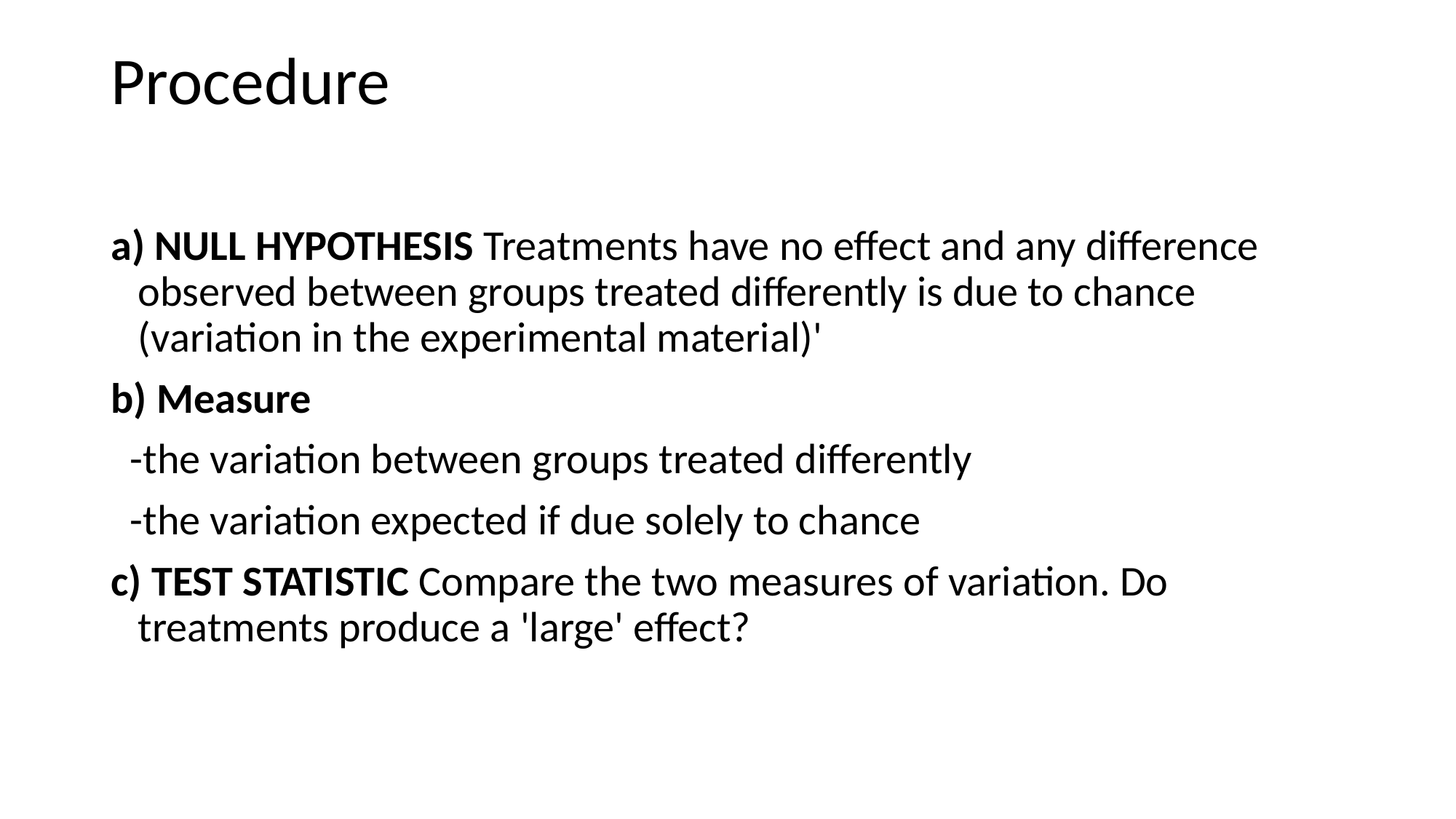

# Procedure
a) NULL HYPOTHESIS Treatments have no effect and any difference observed between groups treated differently is due to chance (variation in the experimental material)'
b) Measure
  -the variation between groups treated differently
  -the variation expected if due solely to chance
c) TEST STATISTIC Compare the two measures of variation. Do treatments produce a 'large' effect?